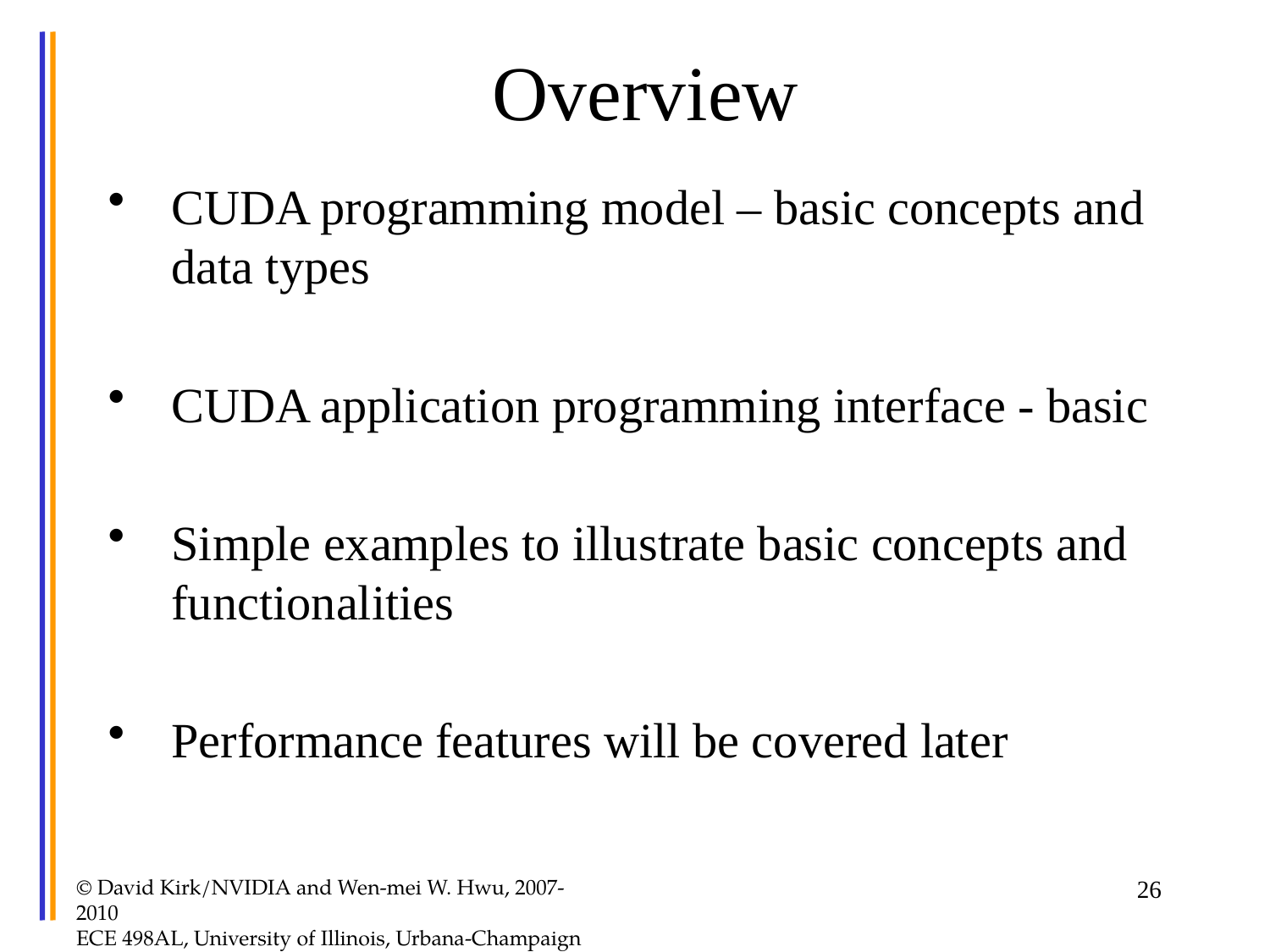

# Overview
CUDA programming model – basic concepts and data types

CUDA application programming interface - basic

Simple examples to illustrate basic concepts and functionalities

Performance features will be covered later
© David Kirk/NVIDIA and Wen-mei W. Hwu, 2007-2010
ECE 498AL, University of Illinois, Urbana-Champaign
26